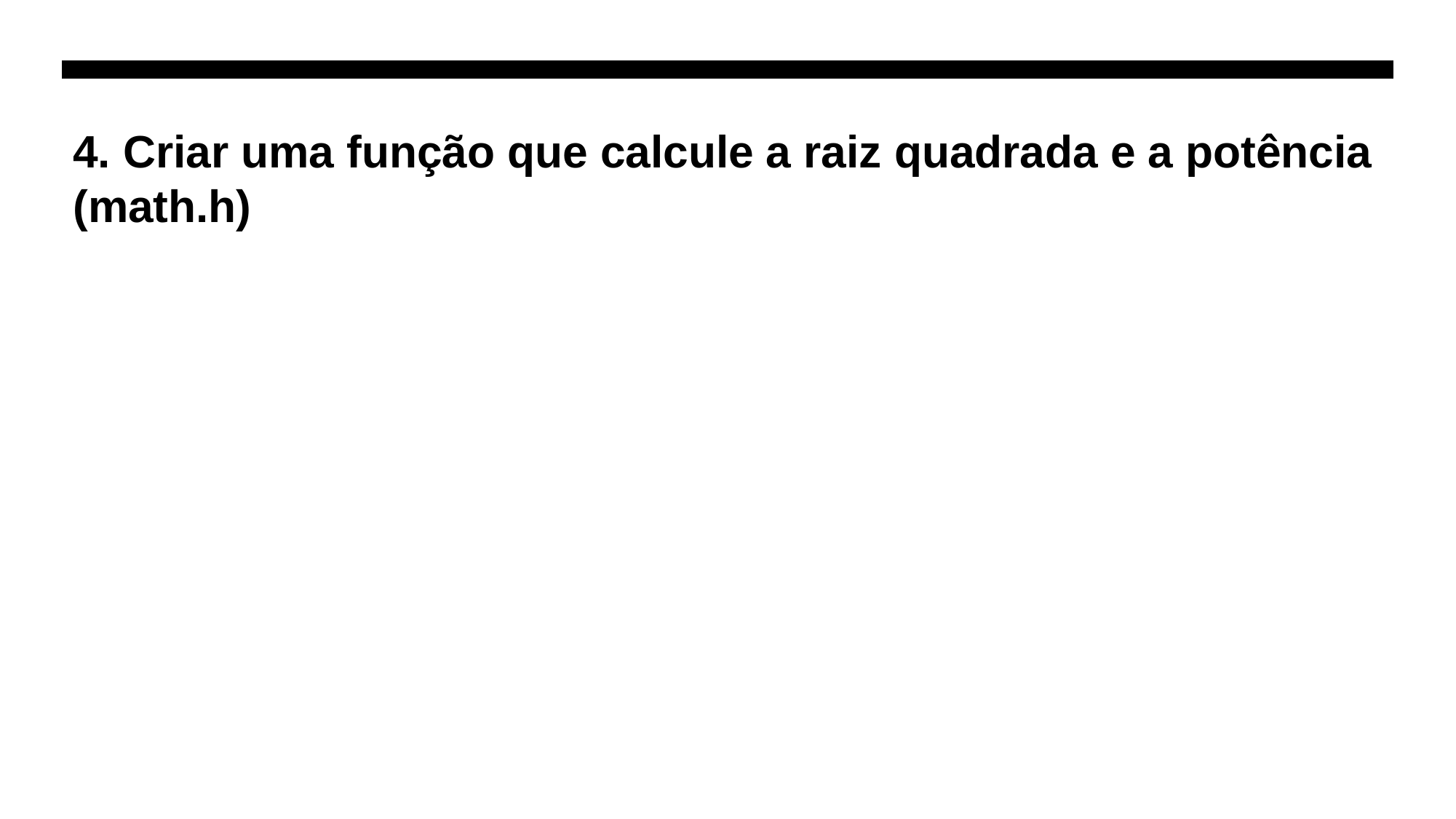

# 4. Criar uma função que calcule a raiz quadrada e a potência (math.h)